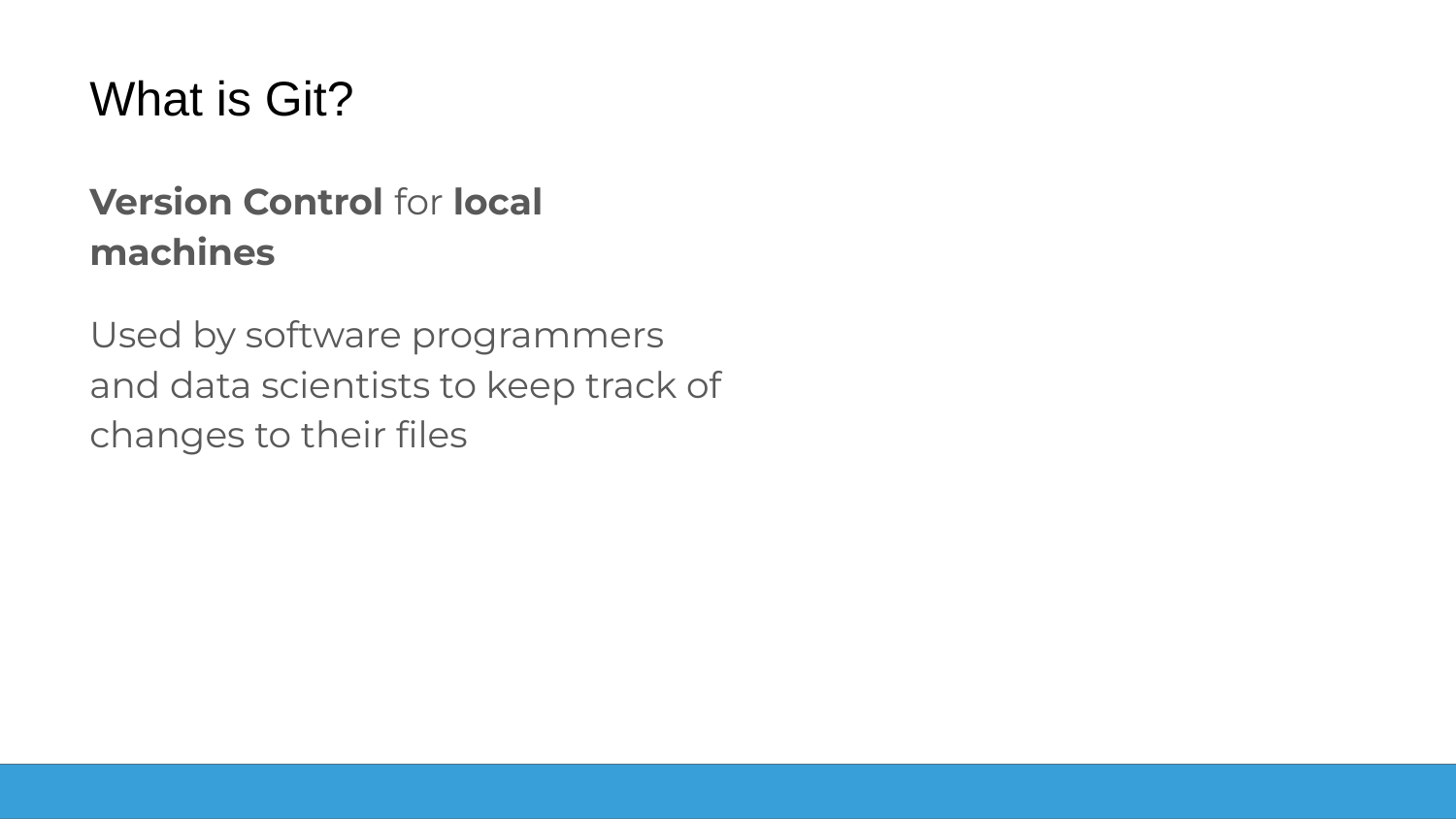

# What is Git?

Version Control for local machines
Used by software programmers and data scientists to keep track of changes to their files